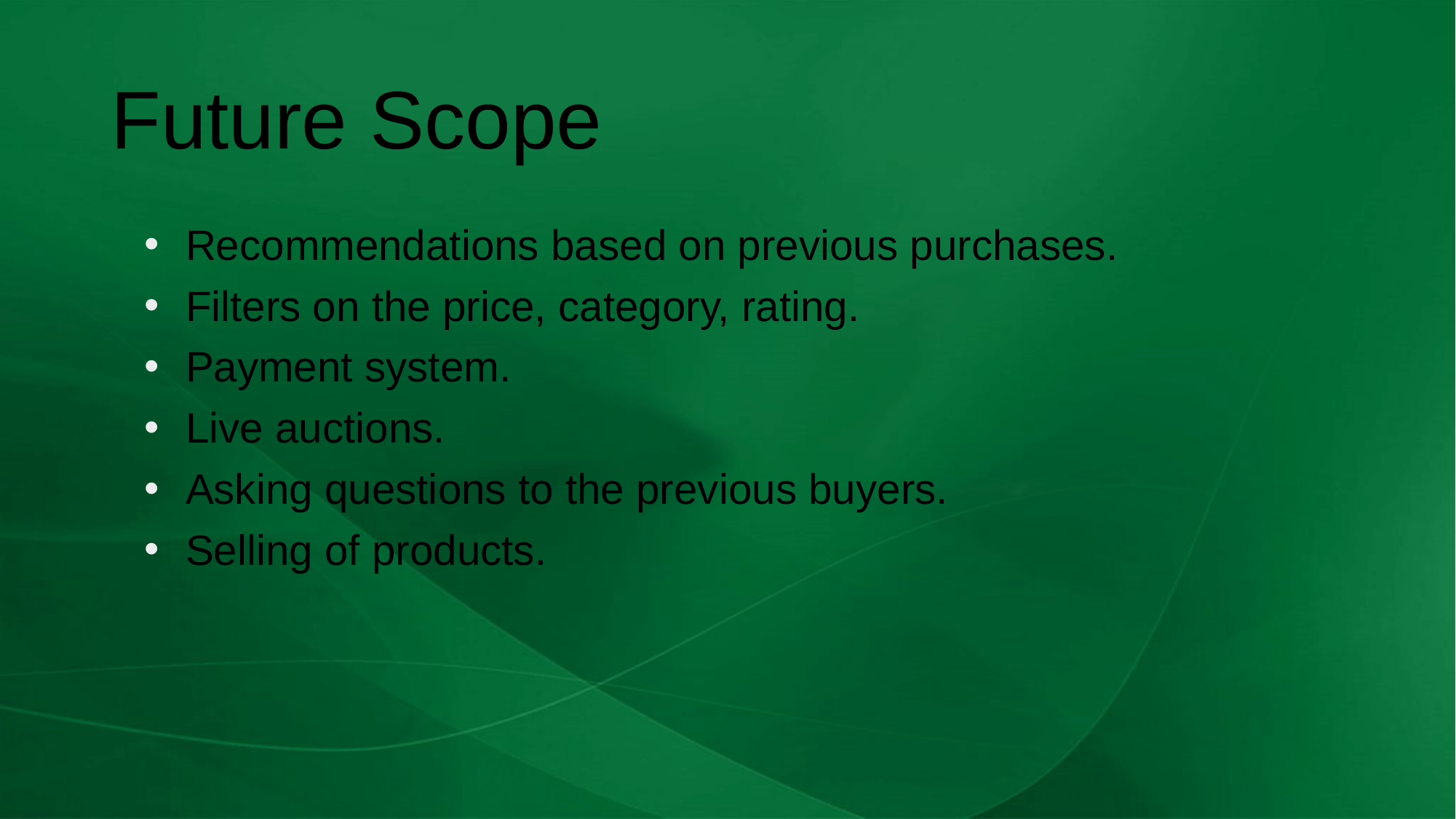

# Future Scope
Recommendations based on previous purchases.
Filters on the price, category, rating.
Payment system.
Live auctions.
Asking questions to the previous buyers.
Selling of products.